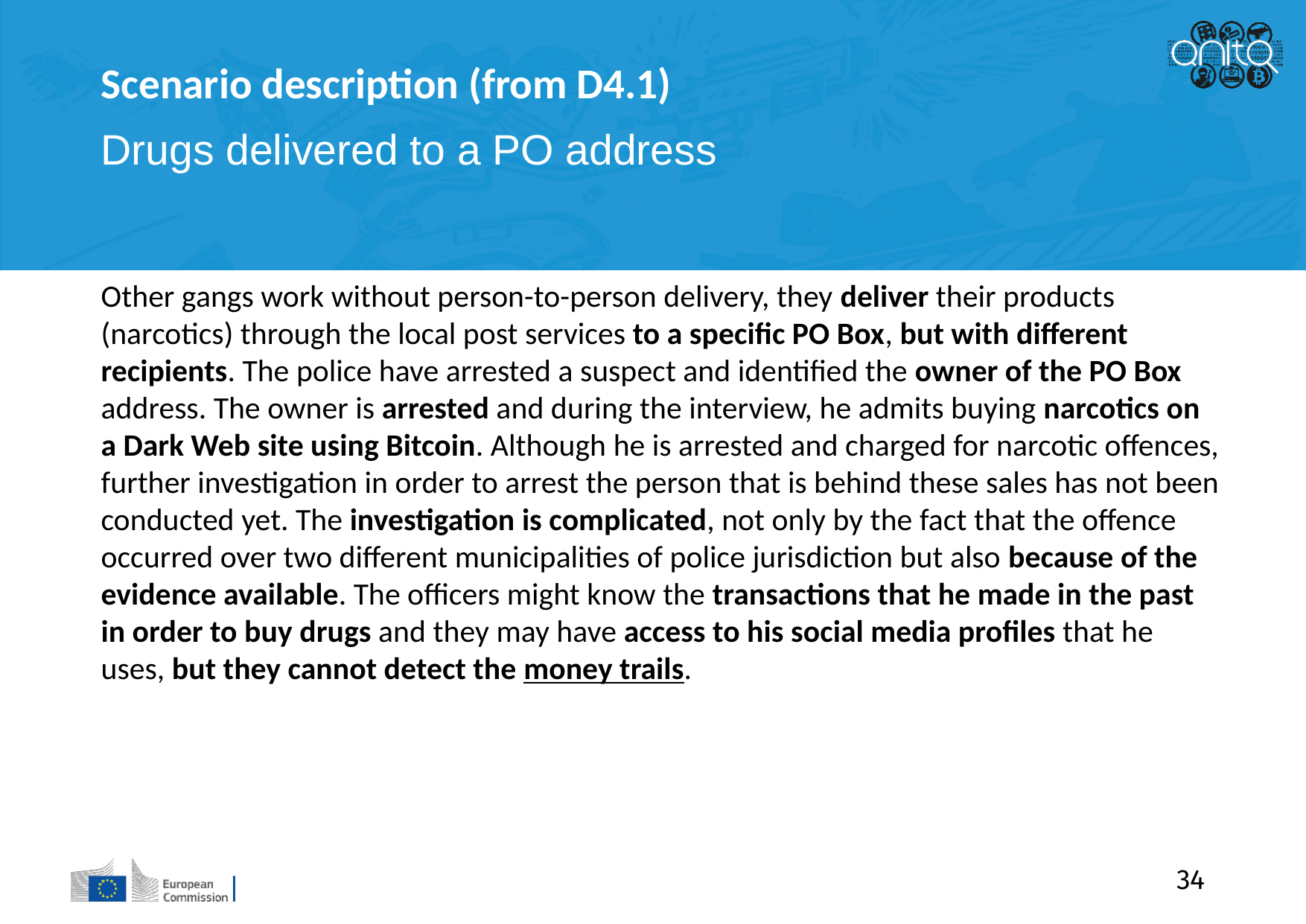

Scenario description (from D4.1)
Drugs delivered to a PO address
Other gangs work without person-to-person delivery, they deliver their products (narcotics) through the local post services to a specific PO Box, but with different recipients. The police have arrested a suspect and identified the owner of the PO Box address. The owner is arrested and during the interview, he admits buying narcotics on a Dark Web site using Bitcoin. Although he is arrested and charged for narcotic offences, further investigation in order to arrest the person that is behind these sales has not been conducted yet. The investigation is complicated, not only by the fact that the offence occurred over two different municipalities of police jurisdiction but also because of the evidence available. The officers might know the transactions that he made in the past in order to buy drugs and they may have access to his social media profiles that he uses, but they cannot detect the money trails.
34